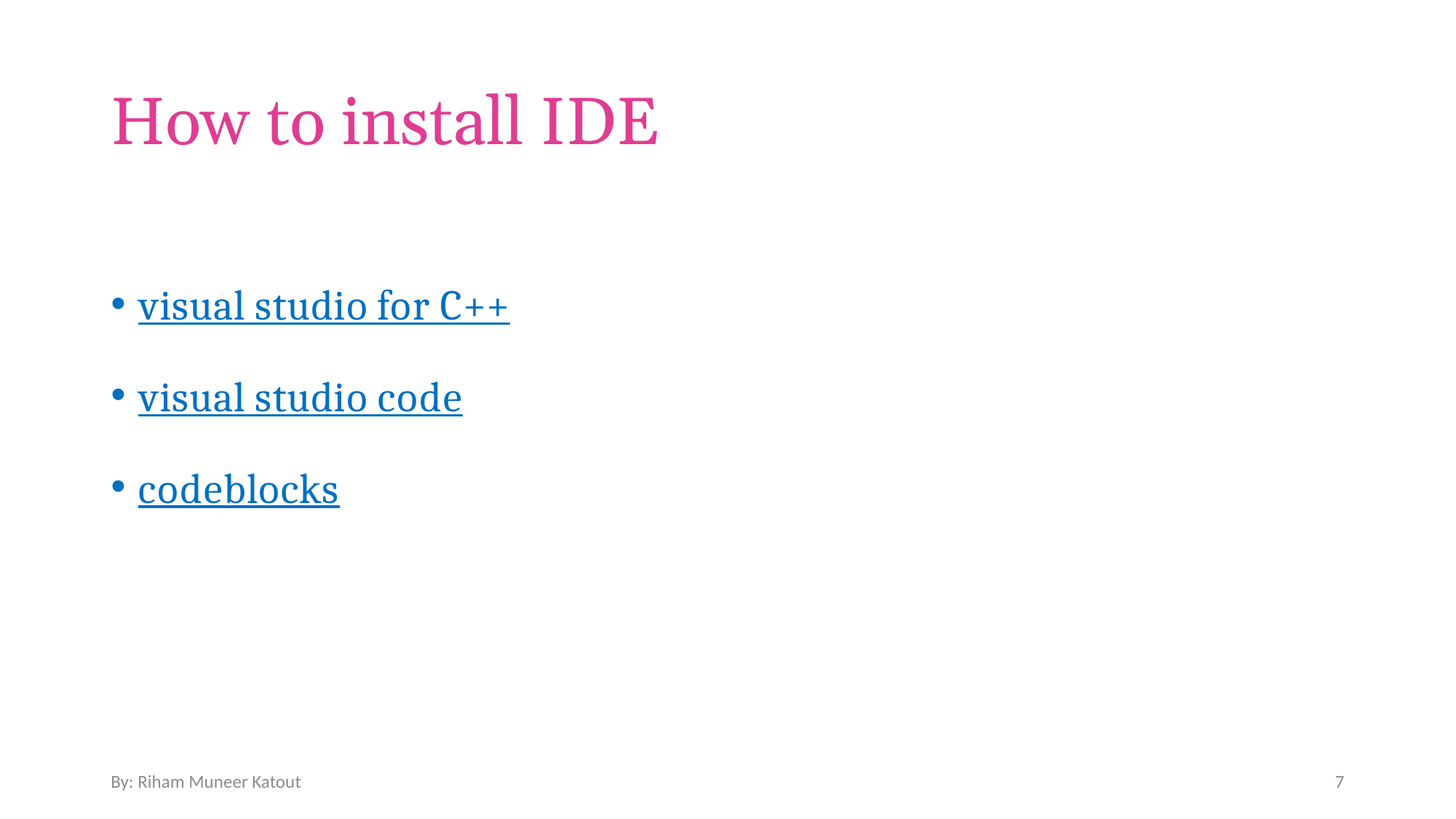

# How to install IDE
visual studio for C++
visual studio code
codeblocks
By: Riham Muneer Katout
7